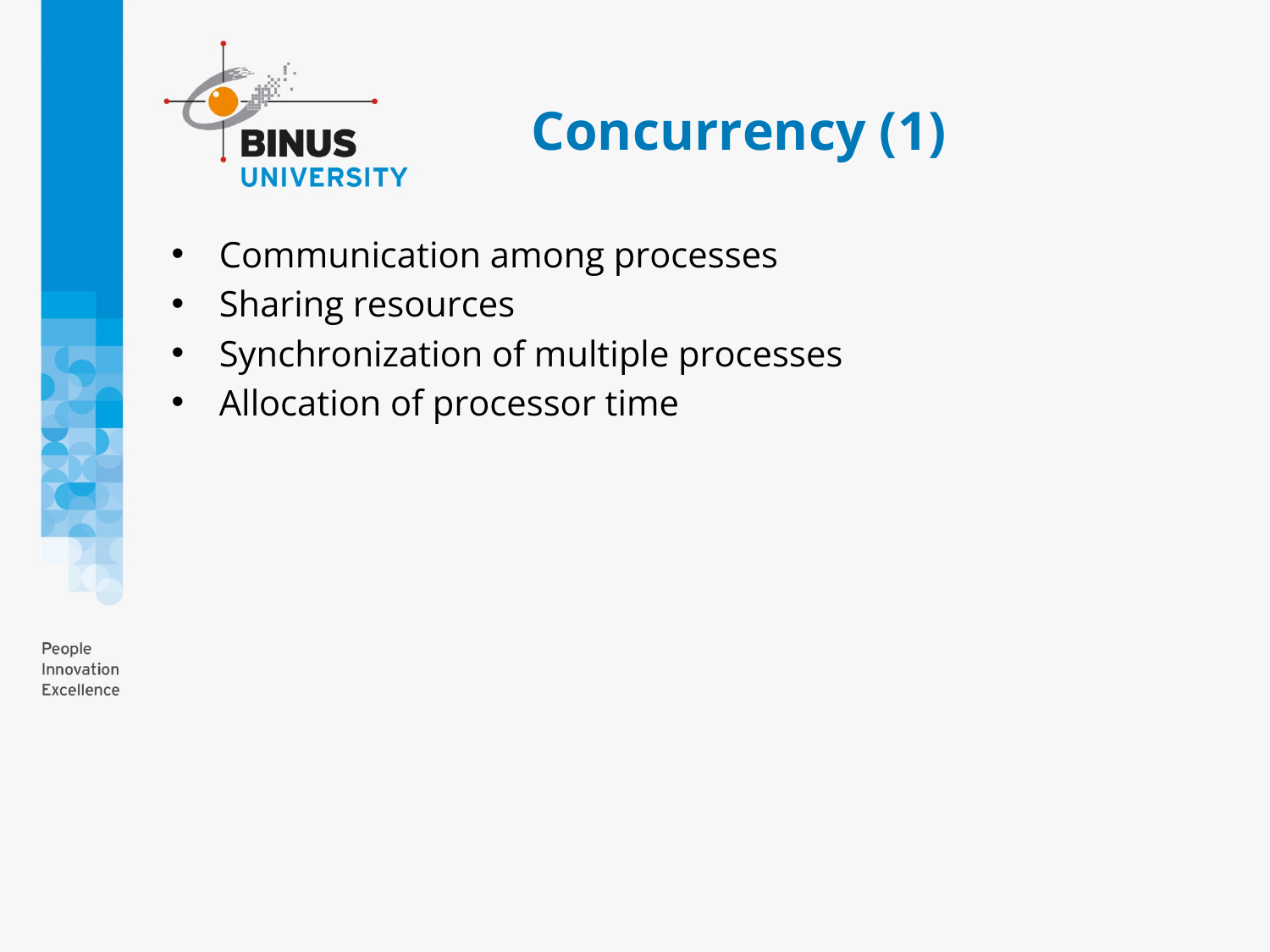

# Concurrency (1)
Communication among processes
Sharing resources
Synchronization of multiple processes
Allocation of processor time